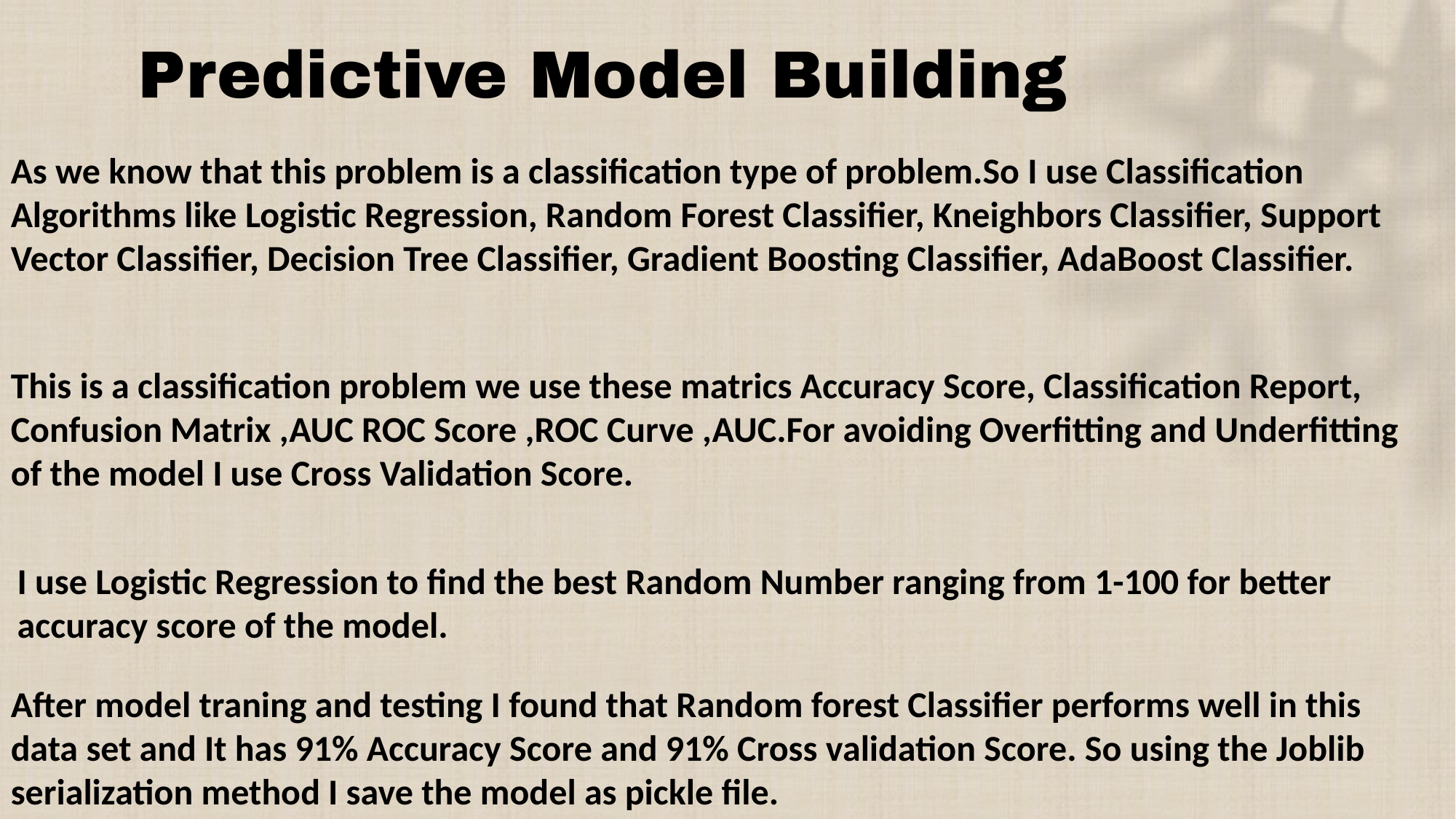

# Predictive Model Building
As we know that this problem is a classification type of problem.So I use Classification Algorithms like Logistic Regression, Random Forest Classifier, Kneighbors Classifier, Support Vector Classifier, Decision Tree Classifier, Gradient Boosting Classifier, AdaBoost Classifier.
This is a classification problem we use these matrics Accuracy Score, Classification Report, Confusion Matrix ,AUC ROC Score ,ROC Curve ,AUC.For avoiding Overfitting and Underfitting of the model I use Cross Validation Score.
I use Logistic Regression to find the best Random Number ranging from 1-100 for better accuracy score of the model.
After model traning and testing I found that Random forest Classifier performs well in this data set and It has 91% Accuracy Score and 91% Cross validation Score. So using the Joblib serialization method I save the model as pickle file.